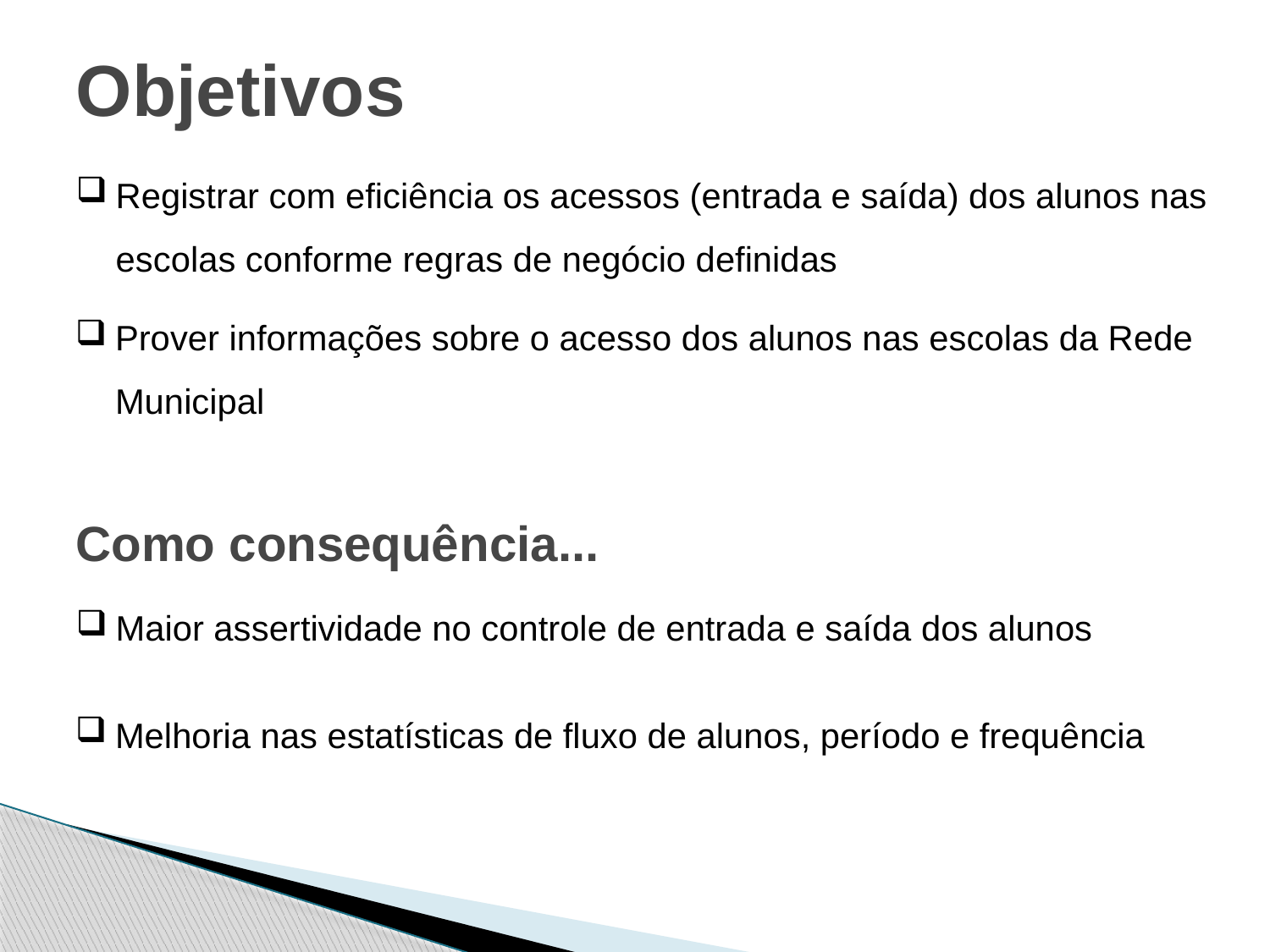

Objetivos
Registrar com eficiência os acessos (entrada e saída) dos alunos nas escolas conforme regras de negócio definidas

Prover informações sobre o acesso dos alunos nas escolas da Rede Municipal
Como consequência...
Maior assertividade no controle de entrada e saída dos alunos
Melhoria nas estatísticas de fluxo de alunos, período e frequência